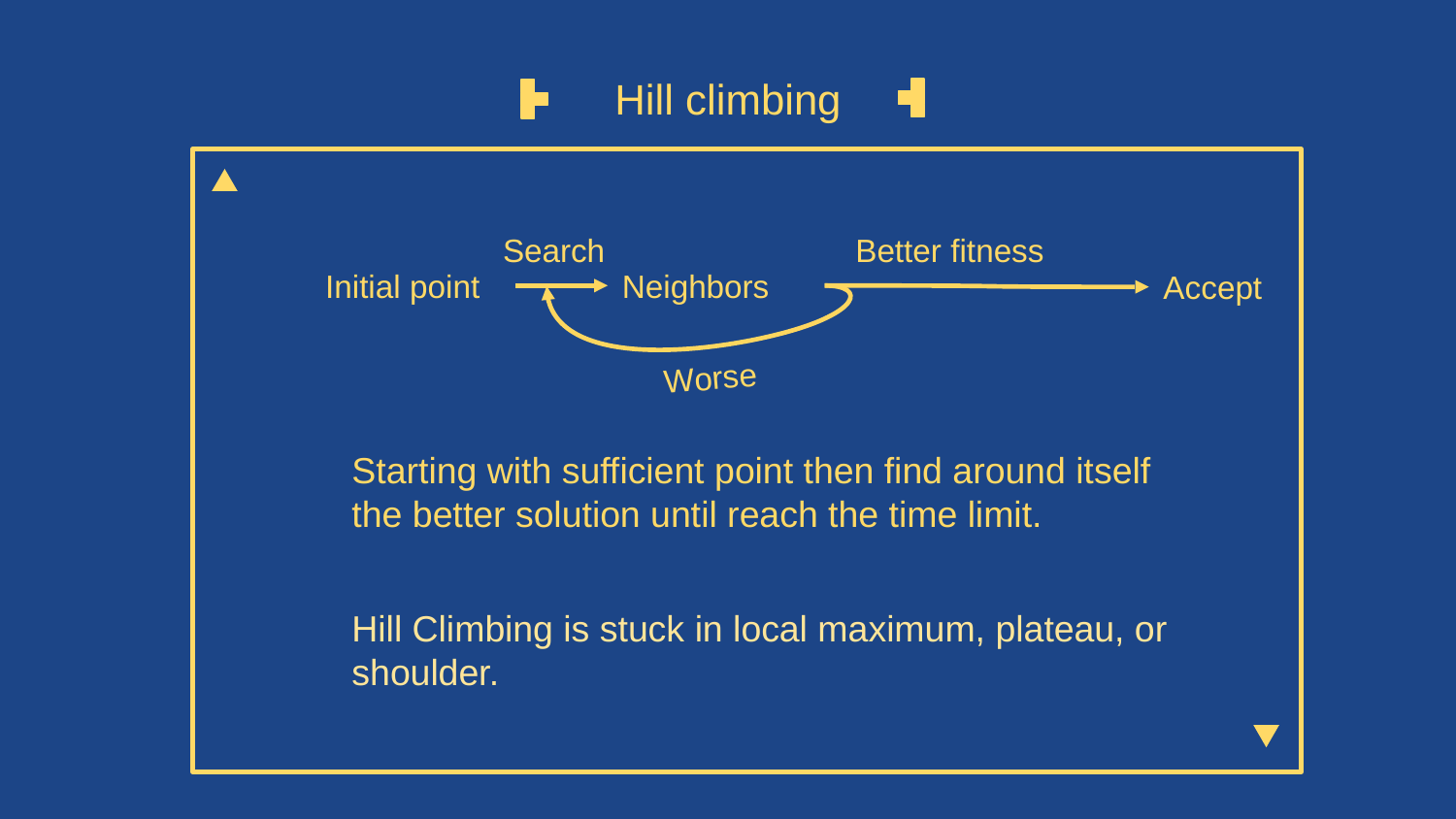

# Hill climbing

Search
Better fitness
Neighbors
Initial point
Accept
Worse
Starting with sufficient point then find around itself the better solution until reach the time limit.
Hill Climbing is stuck in local maximum, plateau, or shoulder.